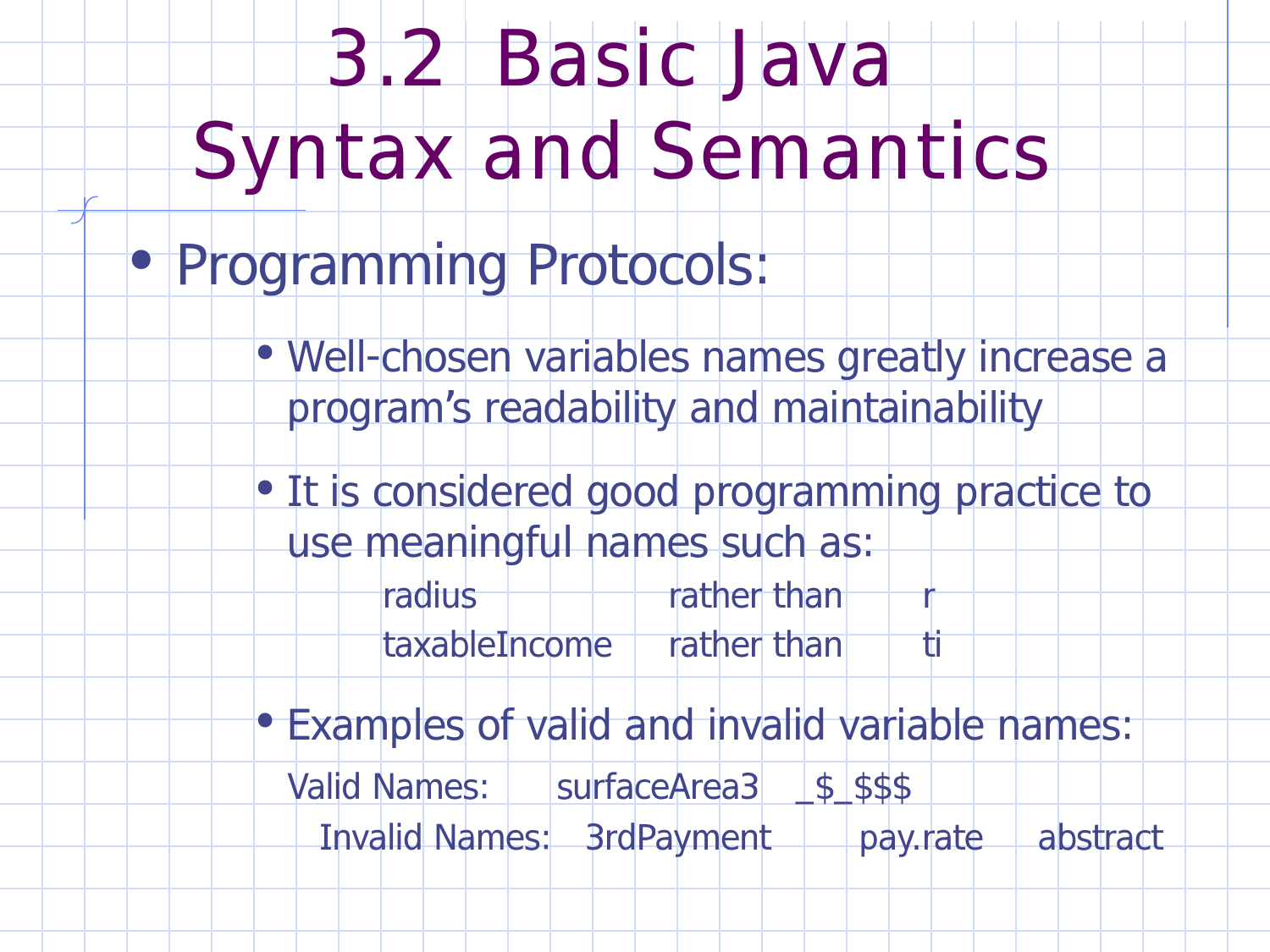

# 3.2  Basic Java Syntax and Semantics
Programming Protocols:

Well-chosen variables names greatly increase a program’s readability and maintainability

It is considered good programming practice to use meaningful names such as:
radius              	rather than	r
taxableIncome	rather than	ti

Examples of valid and invalid variable names:
	Valid Names:      surfaceArea3  	_$_$$$
Invalid Names:   3rdPayment    	pay.rate     abstract